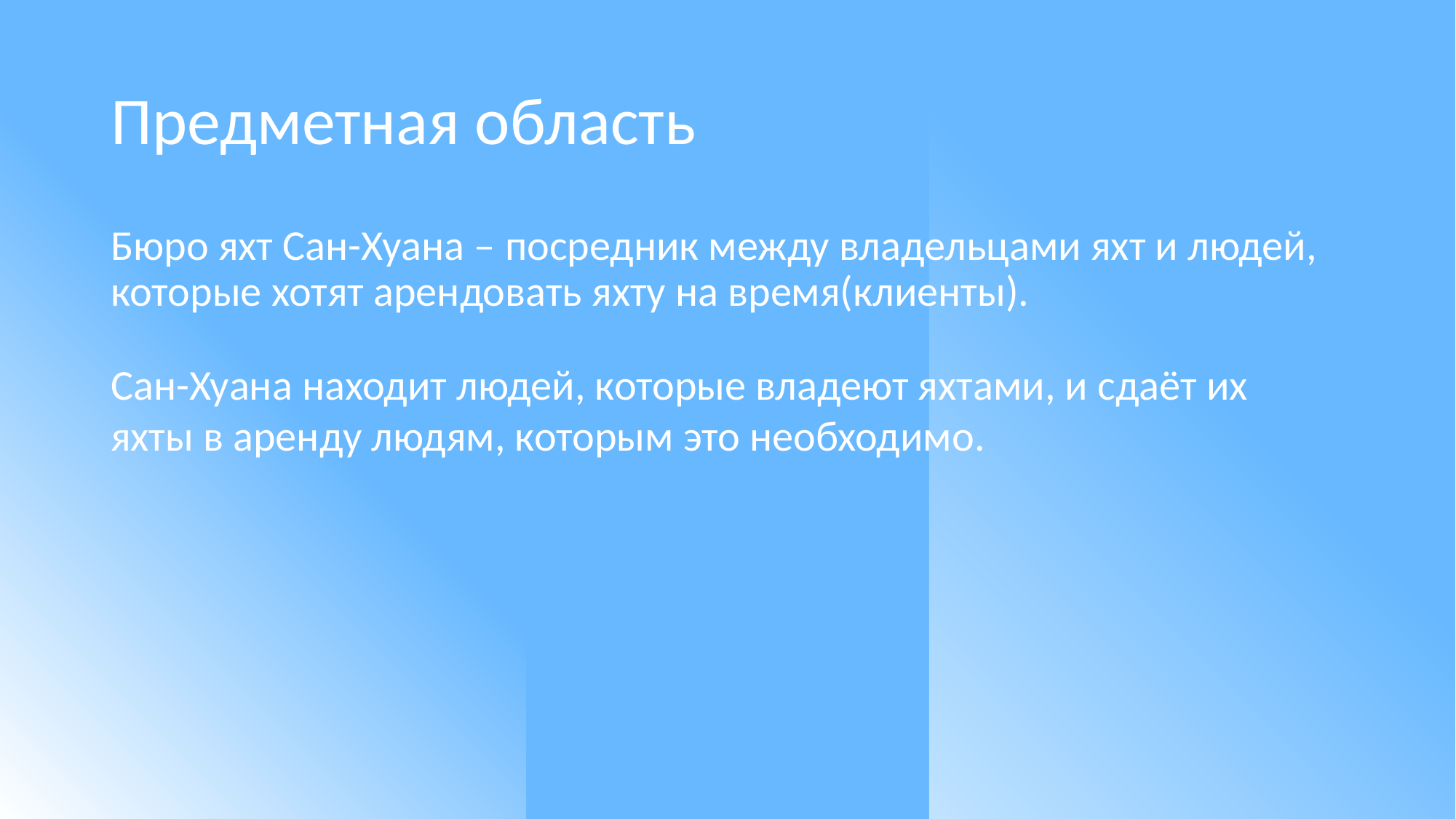

# Предметная область
Бюро яхт Сан-Хуана – посредник между владельцами яхт и людей, которые хотят арендовать яхту на время(клиенты).
Сан-Хуана находит людей, которые владеют яхтами, и сдаёт их яхты в аренду людям, которым это необходимо.